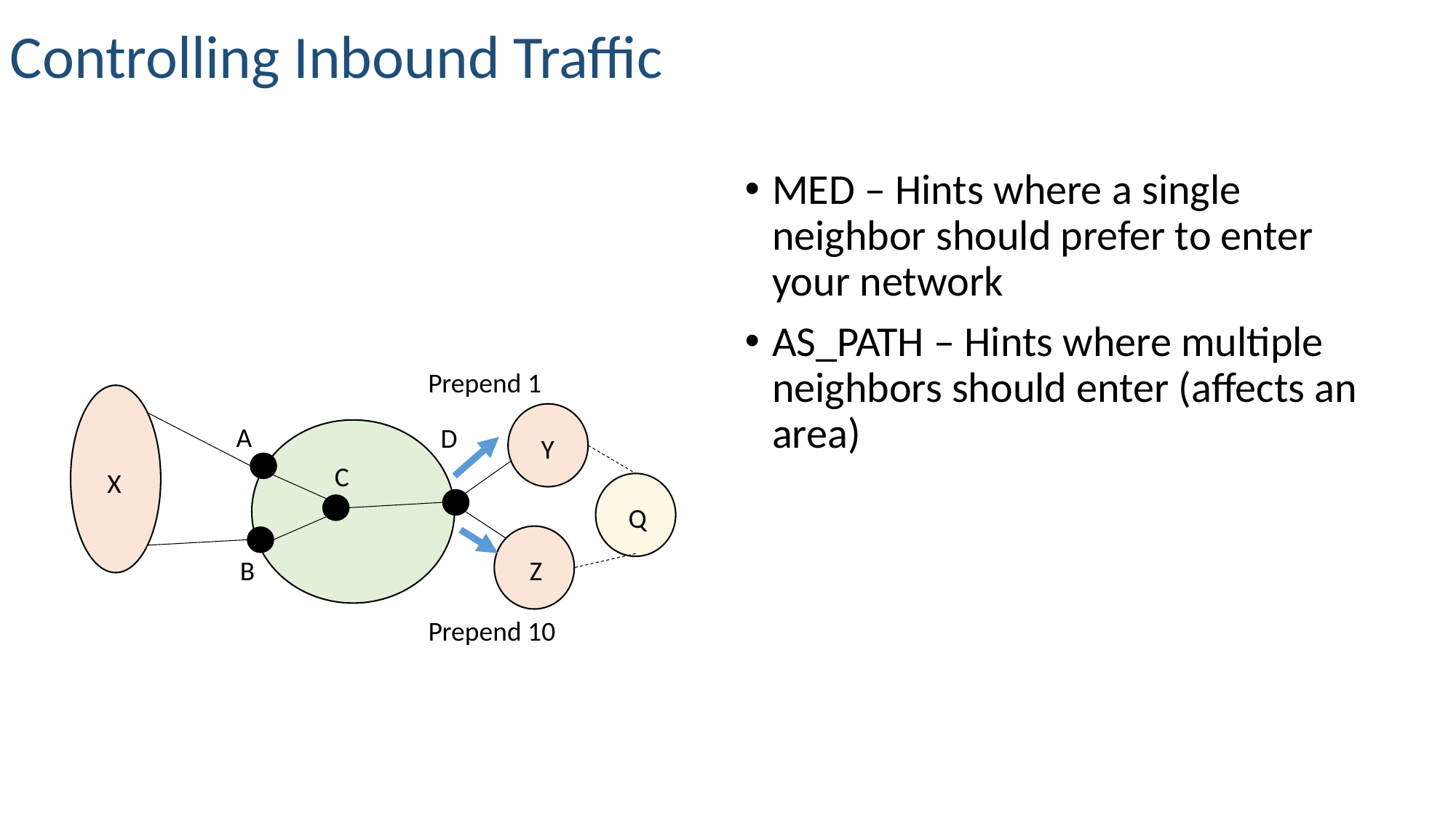

Controlling Inbound Traffic
MED – Hints where a single neighbor should prefer to enter your network
AS_PATH – Hints where multiple neighbors should enter (affects an area)

Prepend 1

A
D

Y

C
X

B
Z

Q
Prepend 10